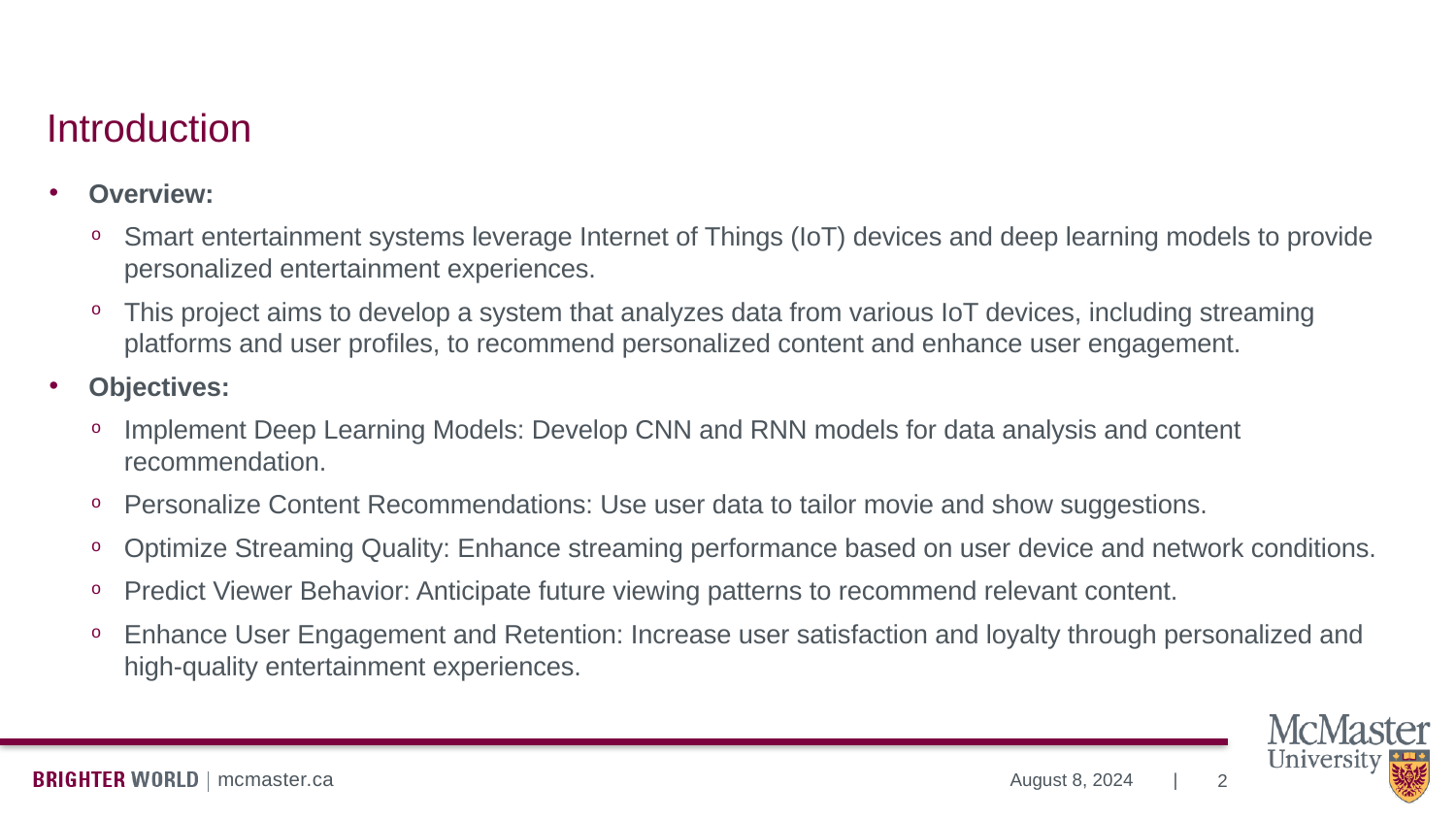

# Introduction
Overview:
Smart entertainment systems leverage Internet of Things (IoT) devices and deep learning models to provide personalized entertainment experiences.
This project aims to develop a system that analyzes data from various IoT devices, including streaming platforms and user profiles, to recommend personalized content and enhance user engagement.
Objectives:
Implement Deep Learning Models: Develop CNN and RNN models for data analysis and content recommendation.
Personalize Content Recommendations: Use user data to tailor movie and show suggestions.
Optimize Streaming Quality: Enhance streaming performance based on user device and network conditions.
Predict Viewer Behavior: Anticipate future viewing patterns to recommend relevant content.
Enhance User Engagement and Retention: Increase user satisfaction and loyalty through personalized and high-quality entertainment experiences.

2
August 8, 2024